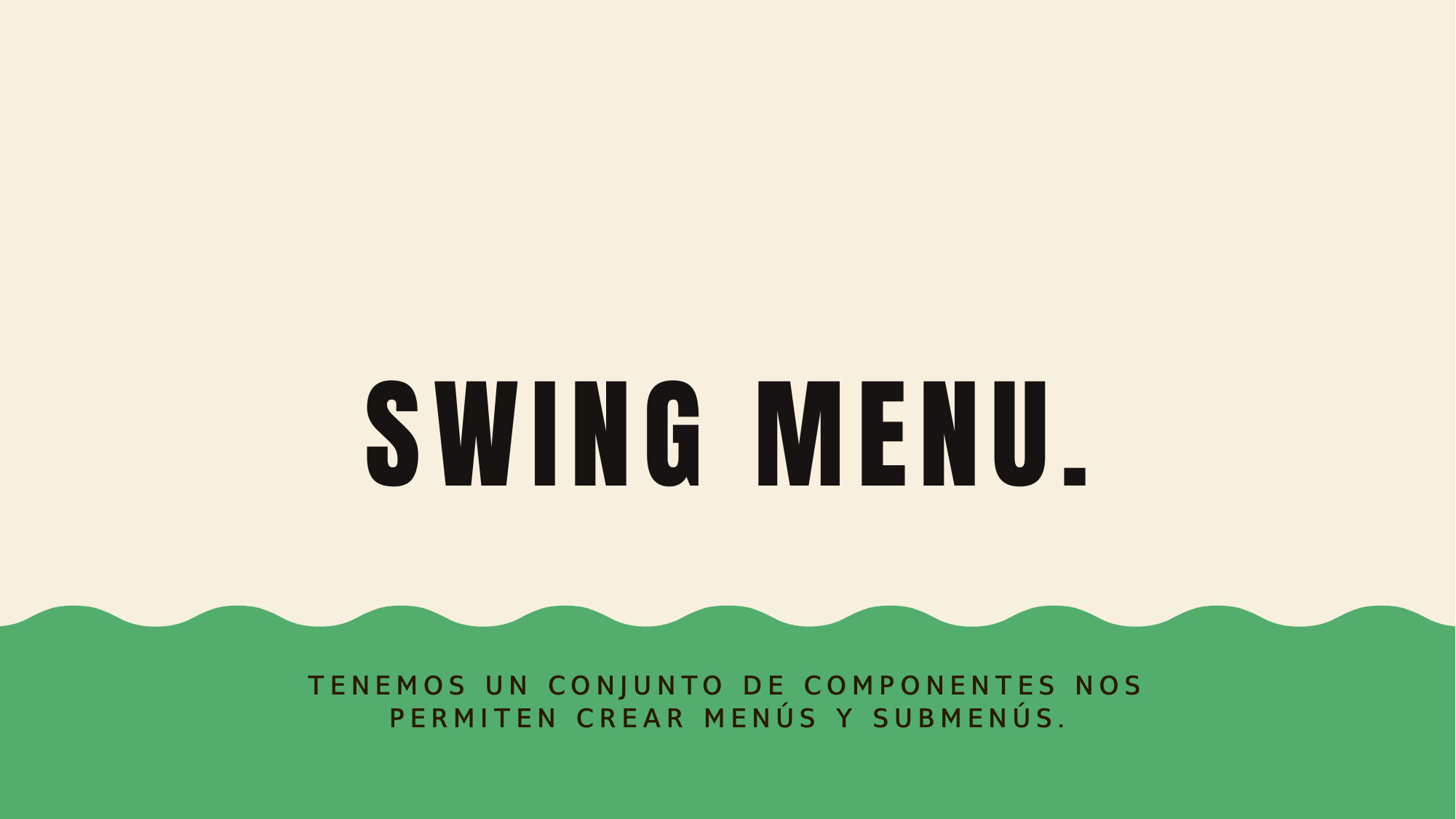

# Swing menu.

Tenemos un conjunto de componentes nos permiten crear menús y submenús.